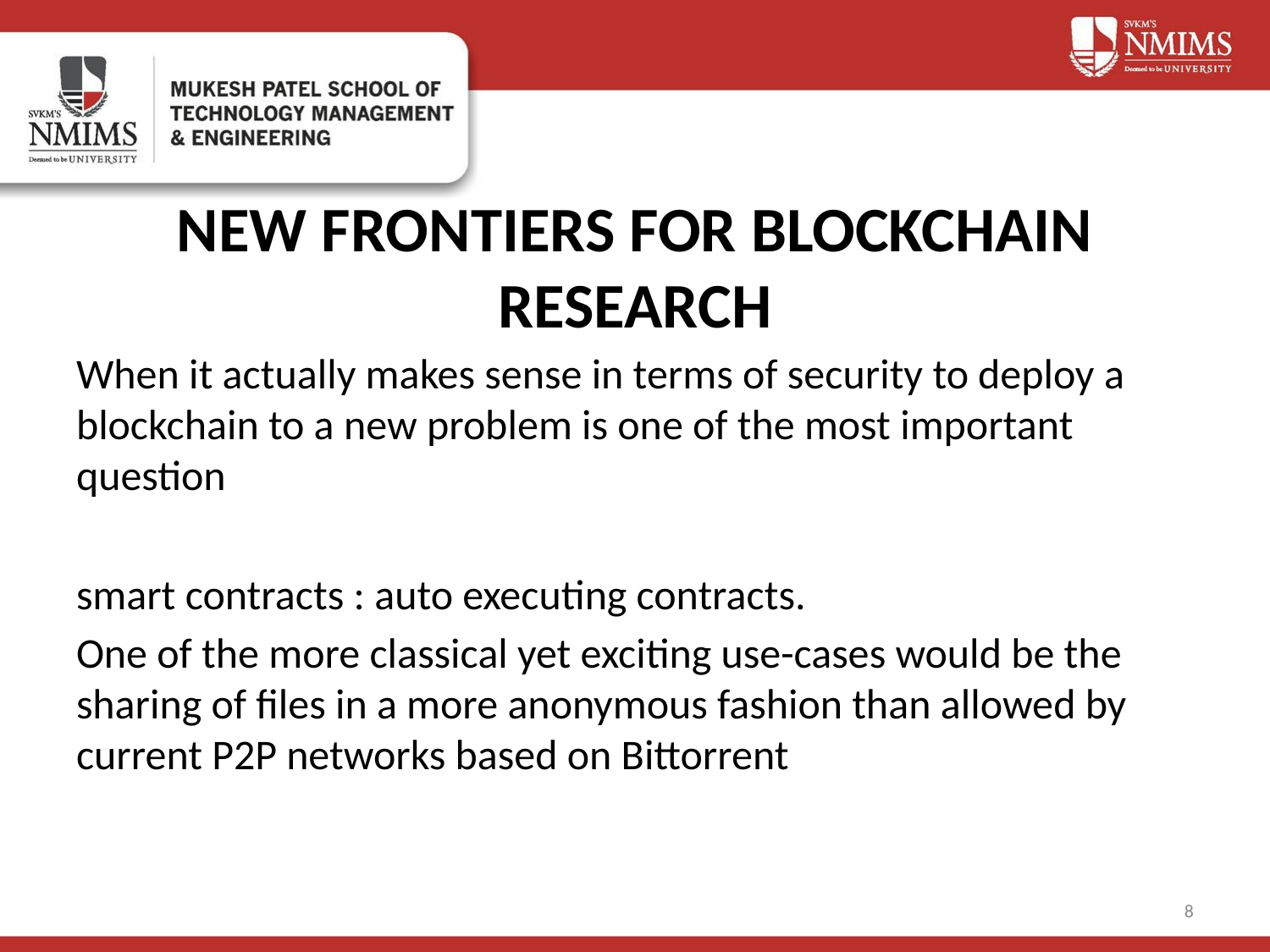

# NEW FRONTIERS FOR BLOCKCHAIN RESEARCH
When it actually makes sense in terms of security to deploy a blockchain to a new problem is one of the most important question

smart contracts : auto executing contracts.
One of the more classical yet exciting use-cases would be the sharing of files in a more anonymous fashion than allowed by current P2P networks based on Bittorrent
8